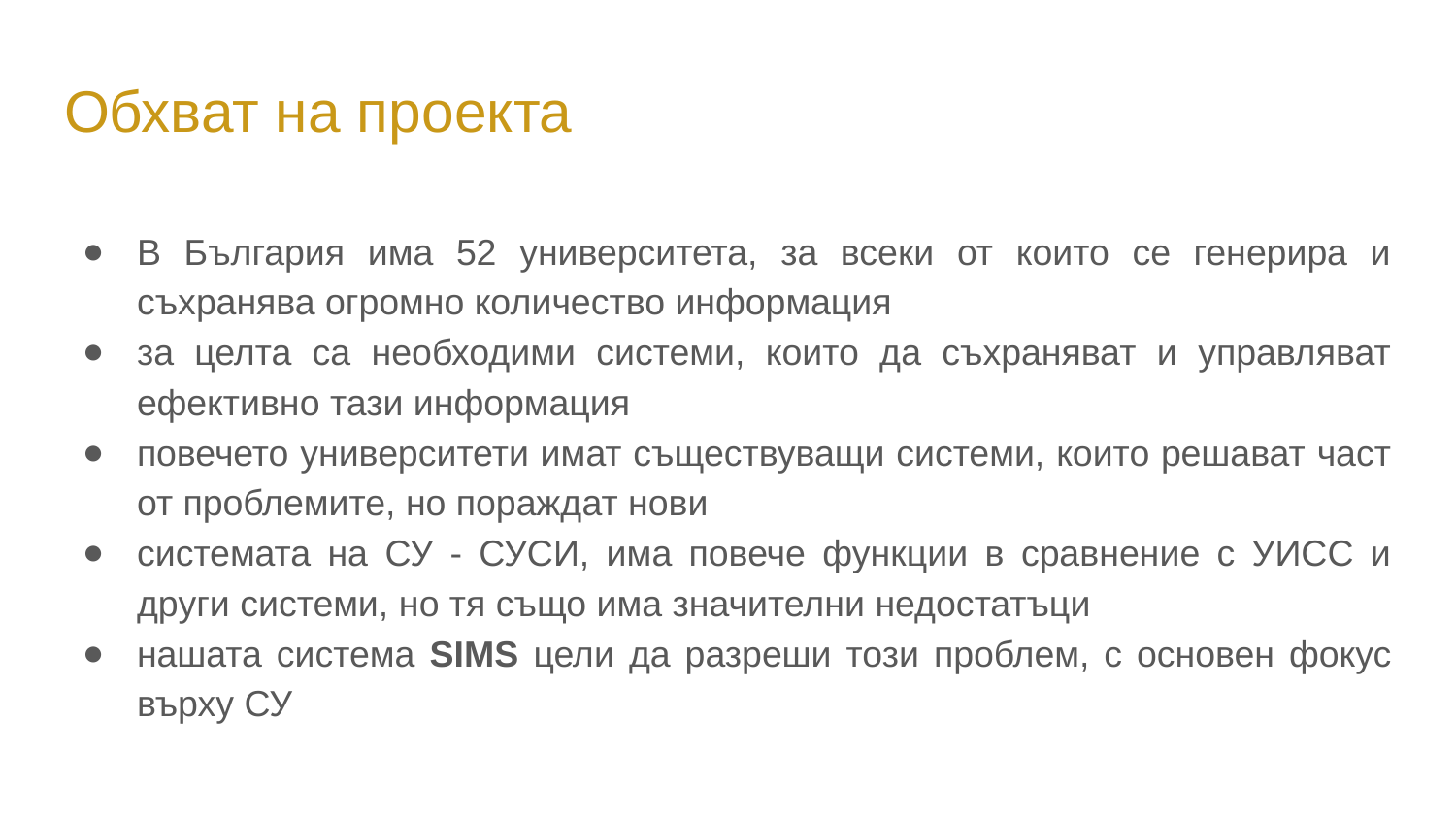

# Обхват на проекта
В България има 52 университета, за всеки от които се генерира и съхранява огромно количество информация
за целта са необходими системи, които да съхраняват и управляват ефективно тази информация
повечето университети имат съществуващи системи, които решават част от проблемите, но пораждат нови
системата на СУ - СУСИ, има повече функции в сравнение с УИСС и други системи, но тя също има значителни недостатъци
нашата система SIMS цели да разреши този проблем, с основен фокус върху СУ